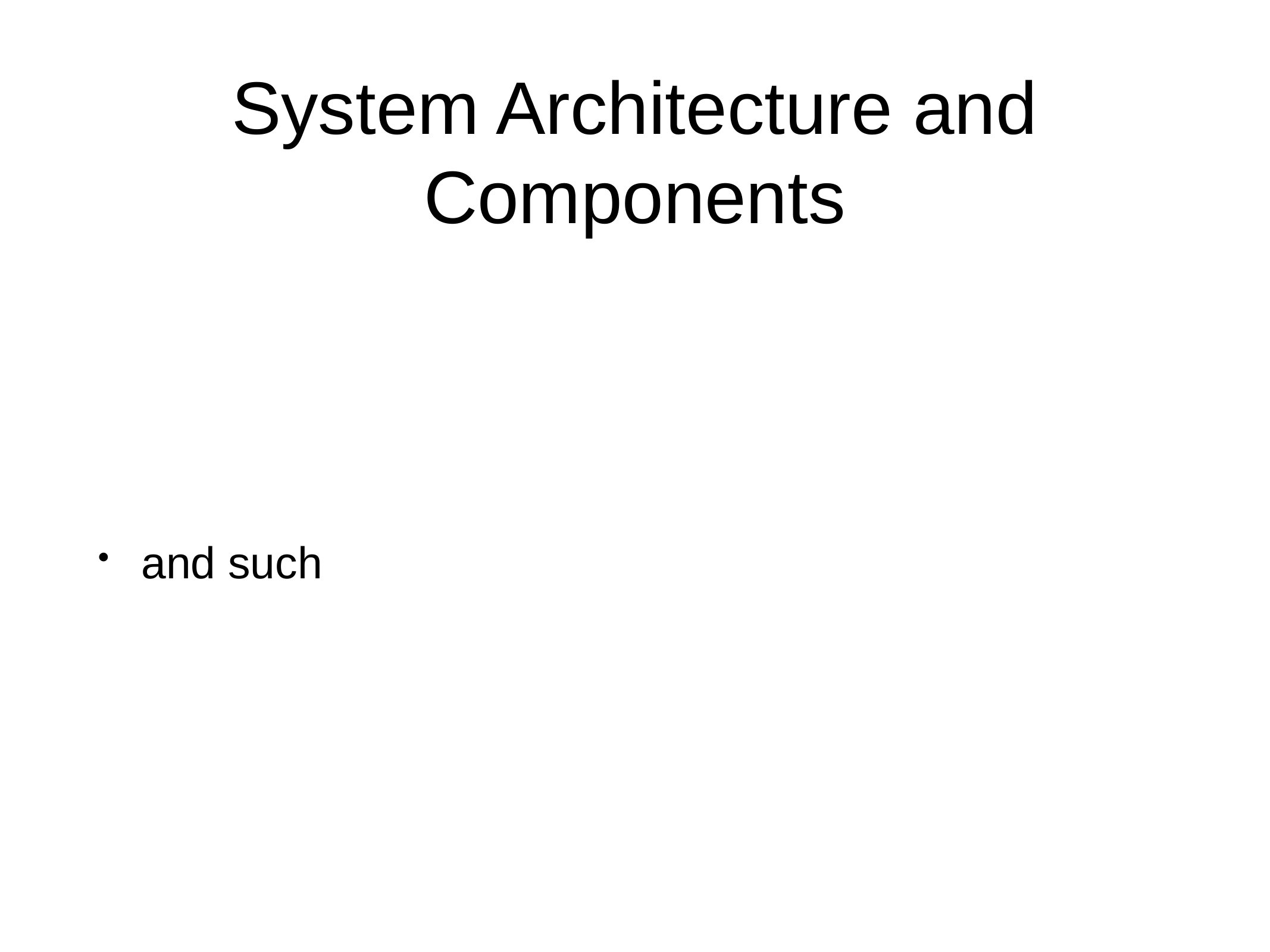

# System Architecture and Components
and such